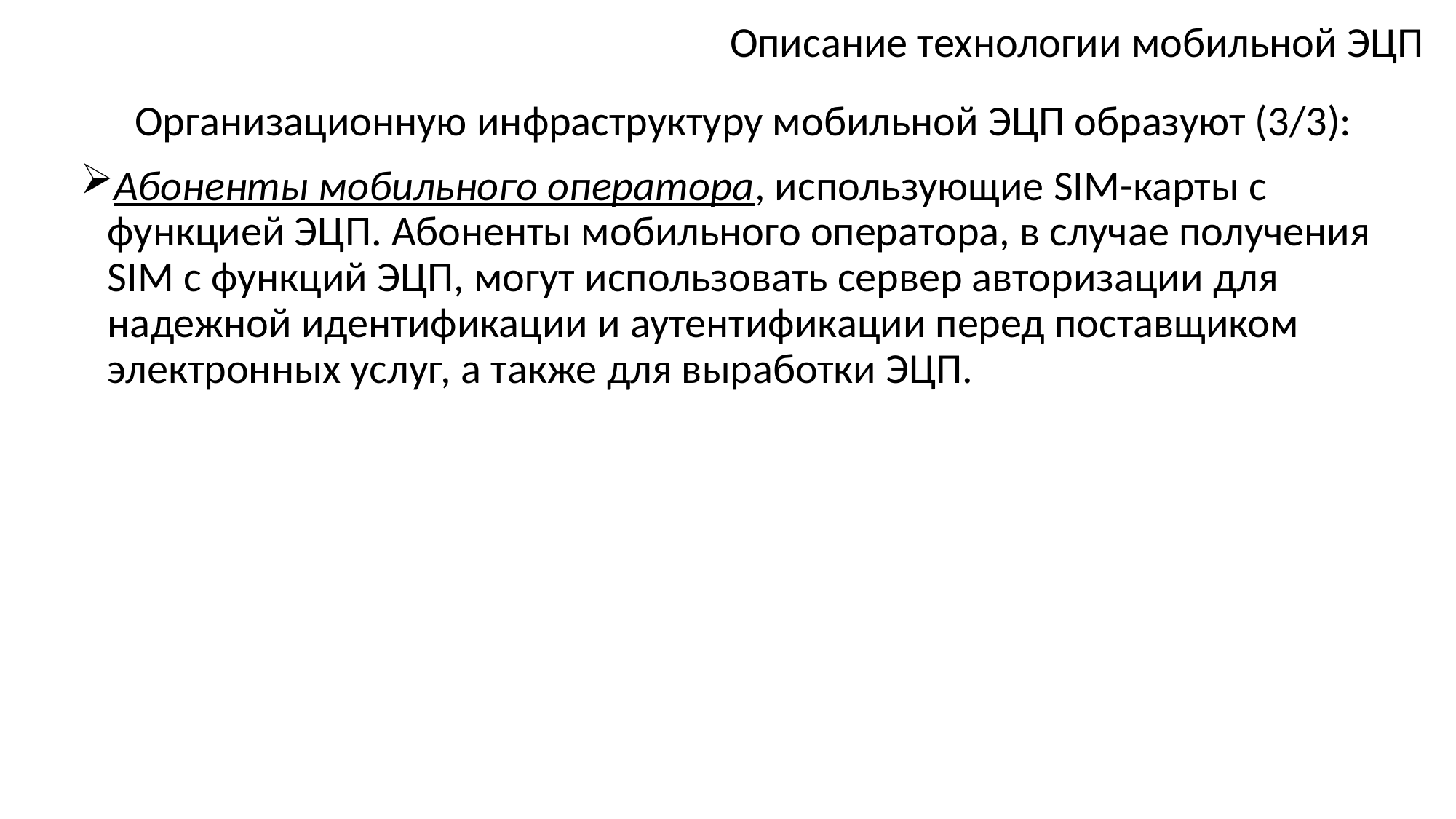

# Описание технологии мобильной ЭЦП
Организационную инфраструктуру мобильной ЭЦП образуют (3/3):
Абоненты мобильного оператора, использующие SIM-карты с функцией ЭЦП. Абоненты мобильного оператора, в случае получения SIM с функций ЭЦП, могут использовать сервер авторизации для надежной идентификации и аутентификации перед поставщиком электронных услуг, а также для выработки ЭЦП.